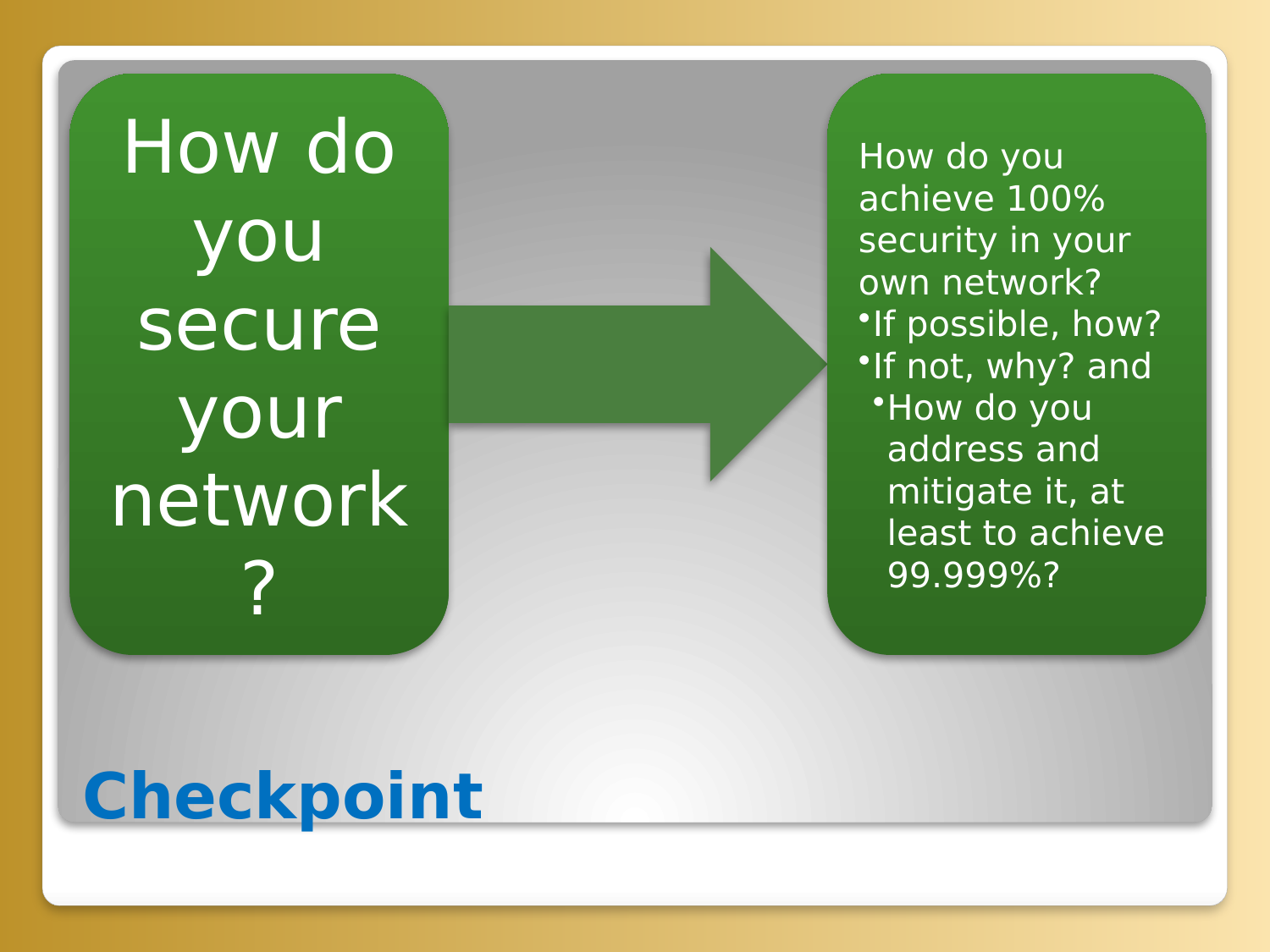

How do you secure your network?
How do you achieve 100% security in your own network?
If possible, how?
If not, why? and
How do you address and mitigate it, at least to achieve 99.999%?
# Checkpoint